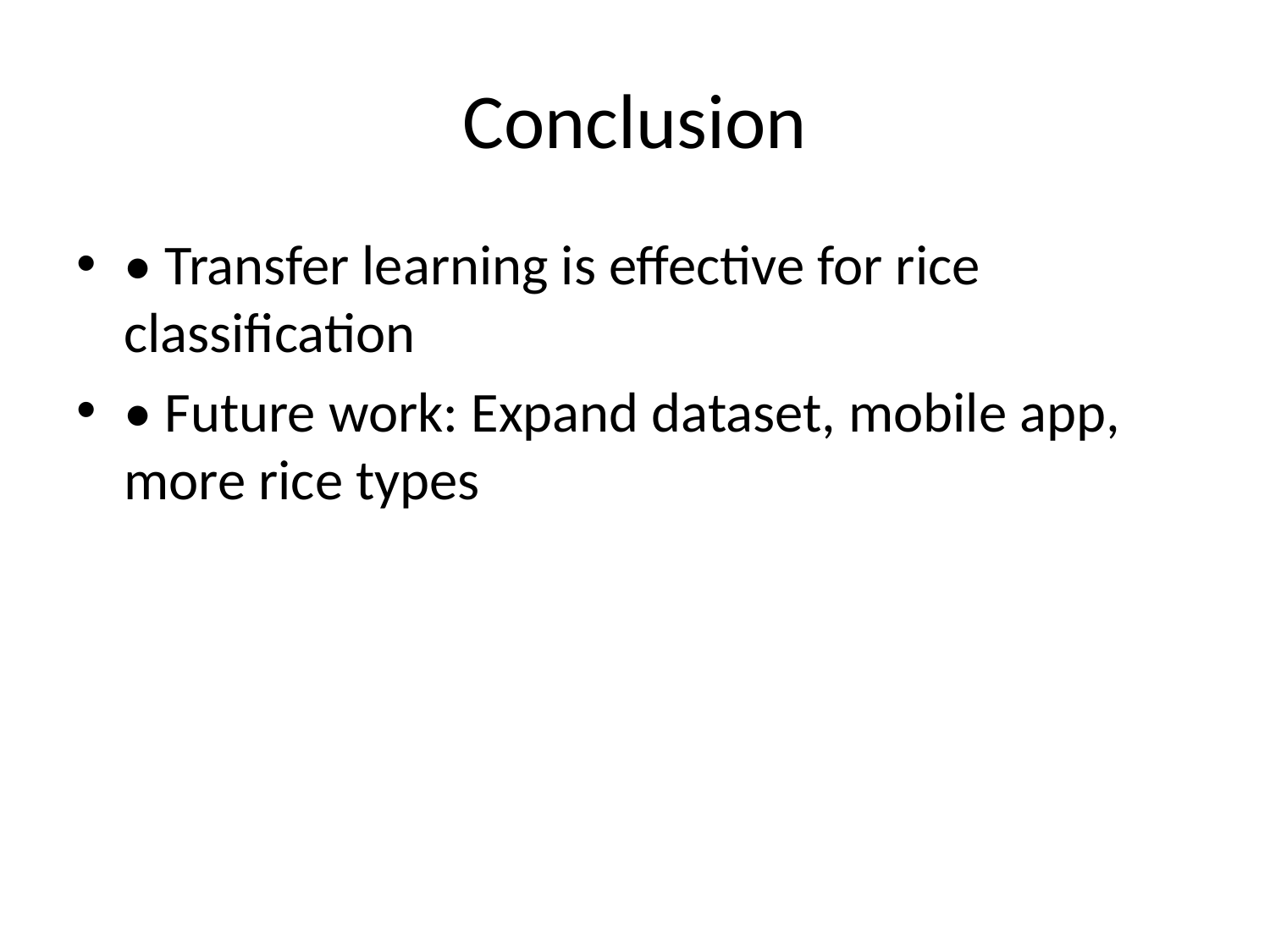

# Conclusion
• Transfer learning is effective for rice classification
• Future work: Expand dataset, mobile app, more rice types